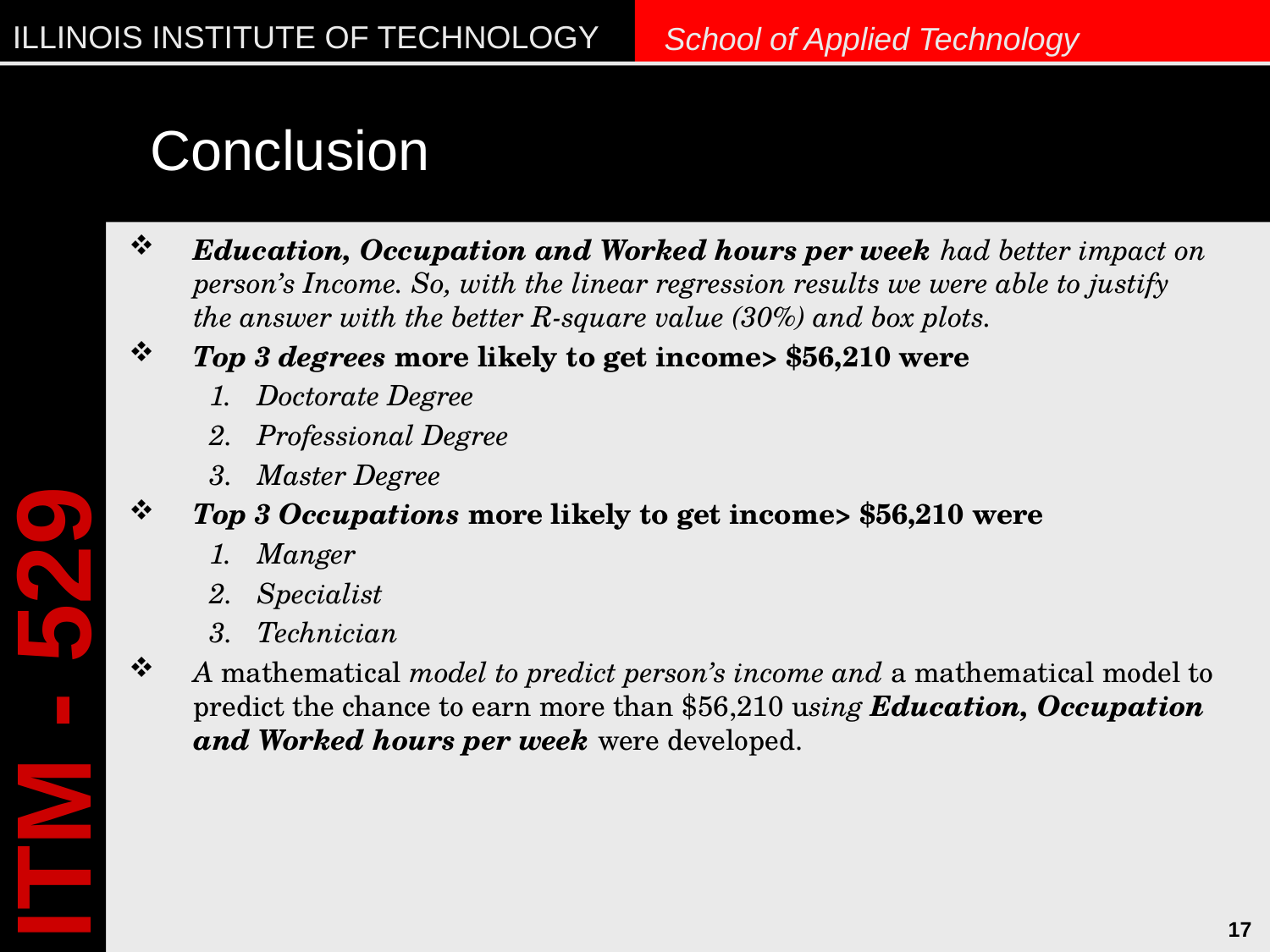

# Conclusion
Education, Occupation and Worked hours per week had better impact on person’s Income. So, with the linear regression results we were able to justify the answer with the better R-square value (30%) and box plots.
Top 3 degrees more likely to get income> $56,210 were
Doctorate Degree
Professional Degree
Master Degree
Top 3 Occupations more likely to get income> $56,210 were
Manger
Specialist
Technician
A mathematical model to predict person’s income and a mathematical model to predict the chance to earn more than $56,210 using Education, Occupation and Worked hours per week were developed.

17